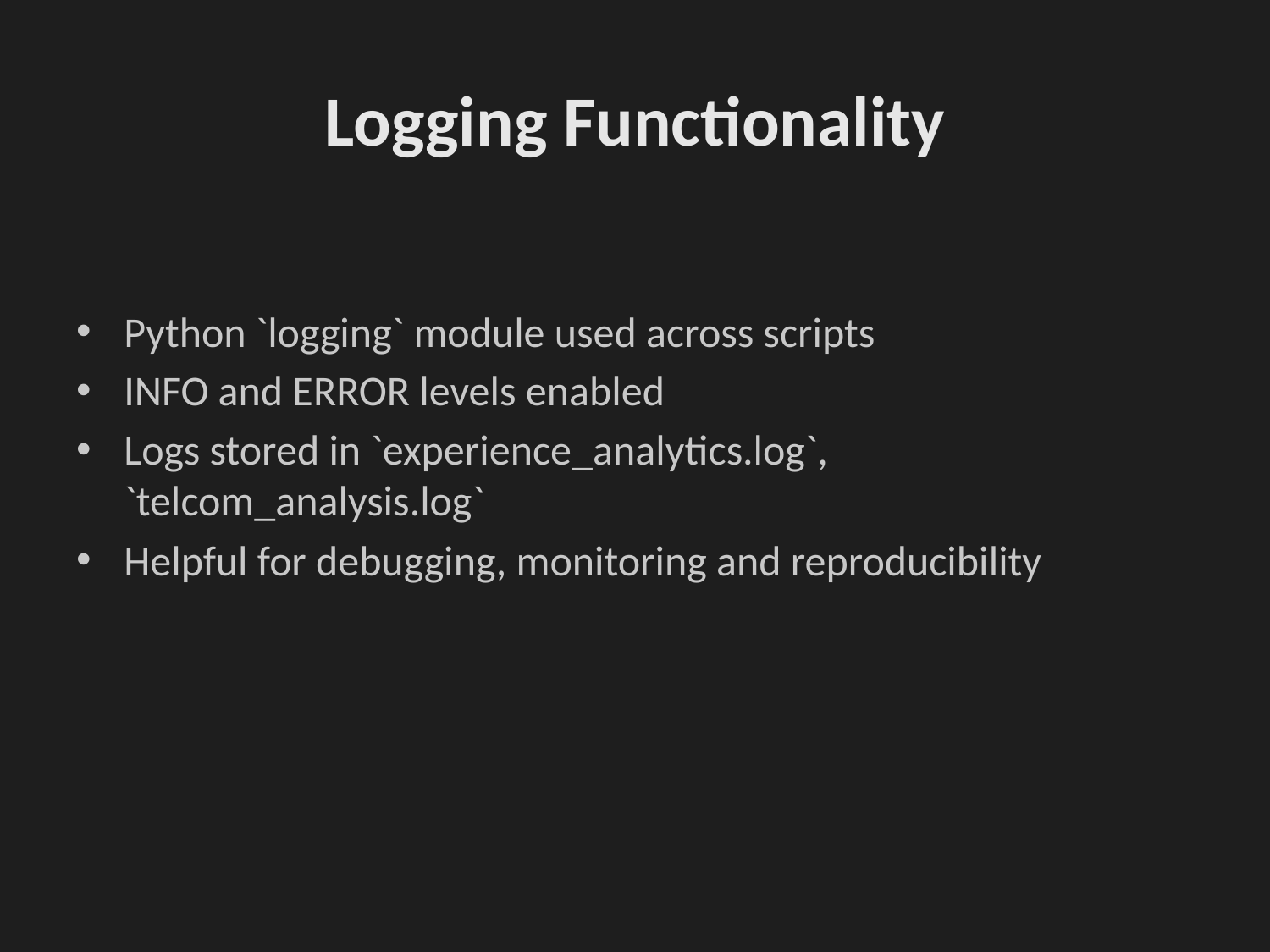

# Logging Functionality

Python `logging` module used across scripts
INFO and ERROR levels enabled
Logs stored in `experience_analytics.log`, `telcom_analysis.log`
Helpful for debugging, monitoring and reproducibility